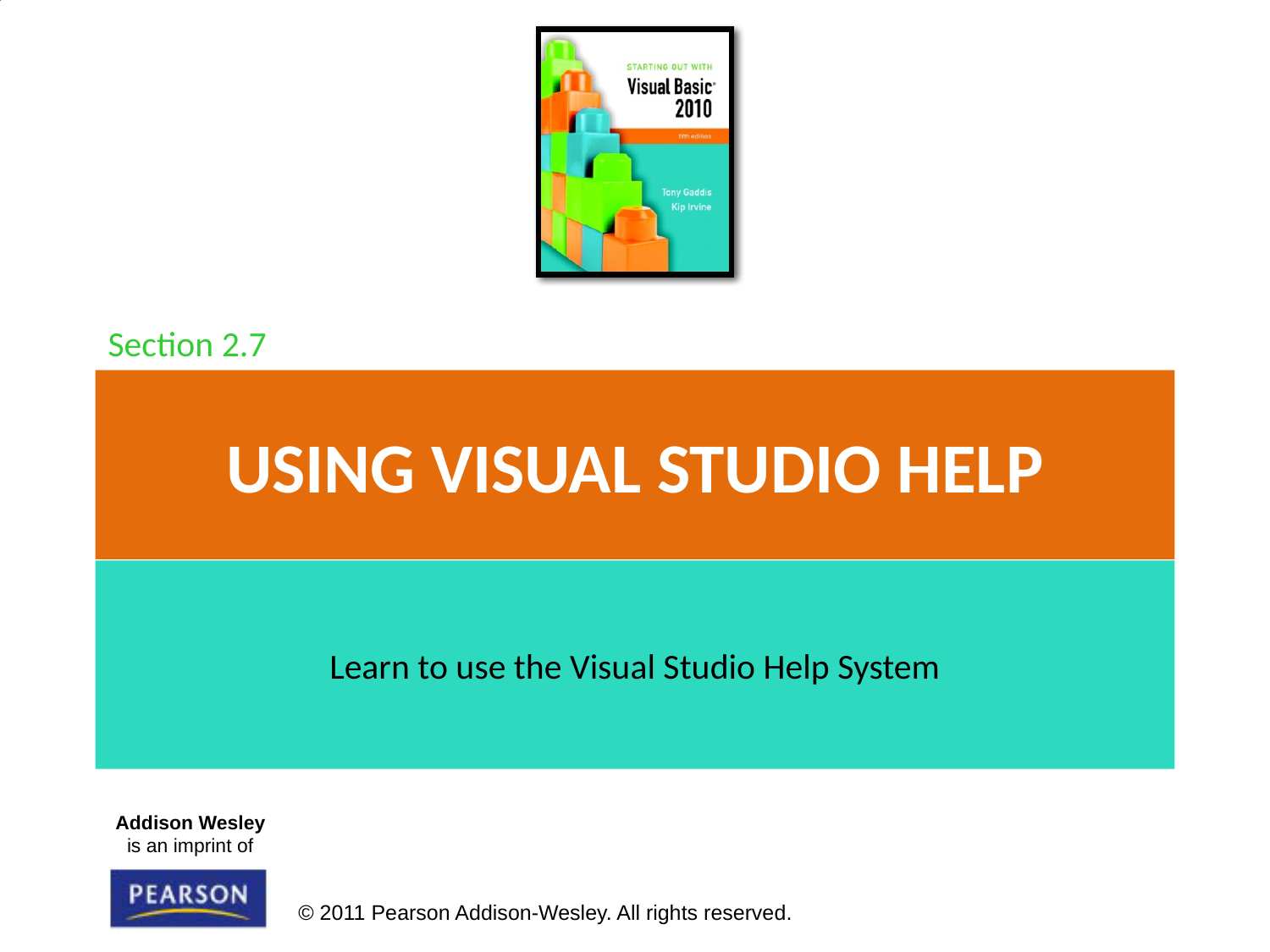

Section 2.7
# Using Visual Studio Help
Learn to use the Visual Studio Help System